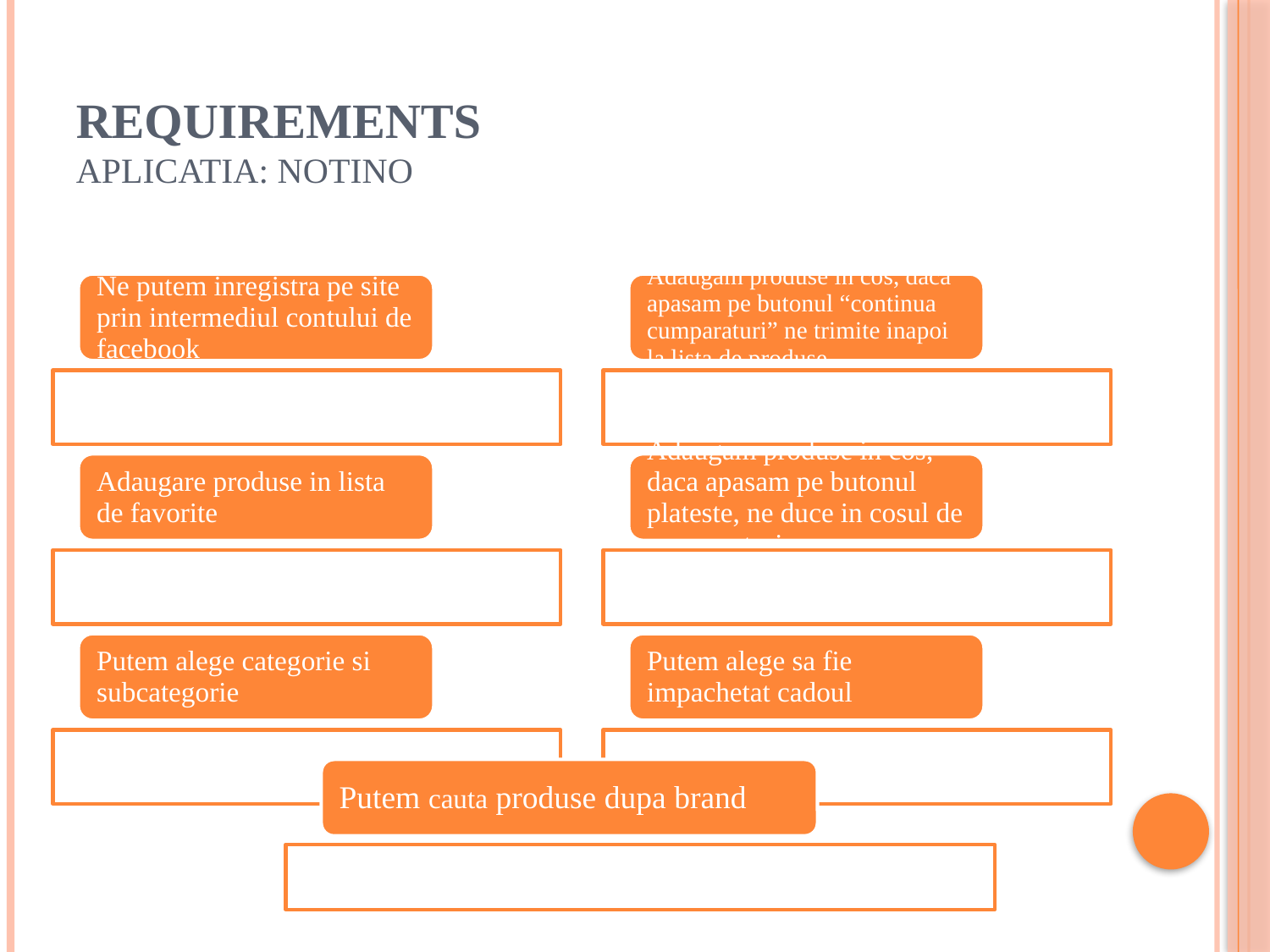

# Requirements Aplicatia: Notino
Ne putem inregistra pe site prin intermediul contului de facebook
Adaugare produse in lista de favorite
Putem alege categorie si subcategorie
Adaugam produse in cos, daca apasam pe butonul “continua cumparaturi” ne trimite inapoi la lista de produse
Adaugam produse in cos, daca apasam pe butonul plateste, ne duce in cosul de cumparaturi
Putem alege sa fie impachetat cadoul
Putem cauta produse dupa brand